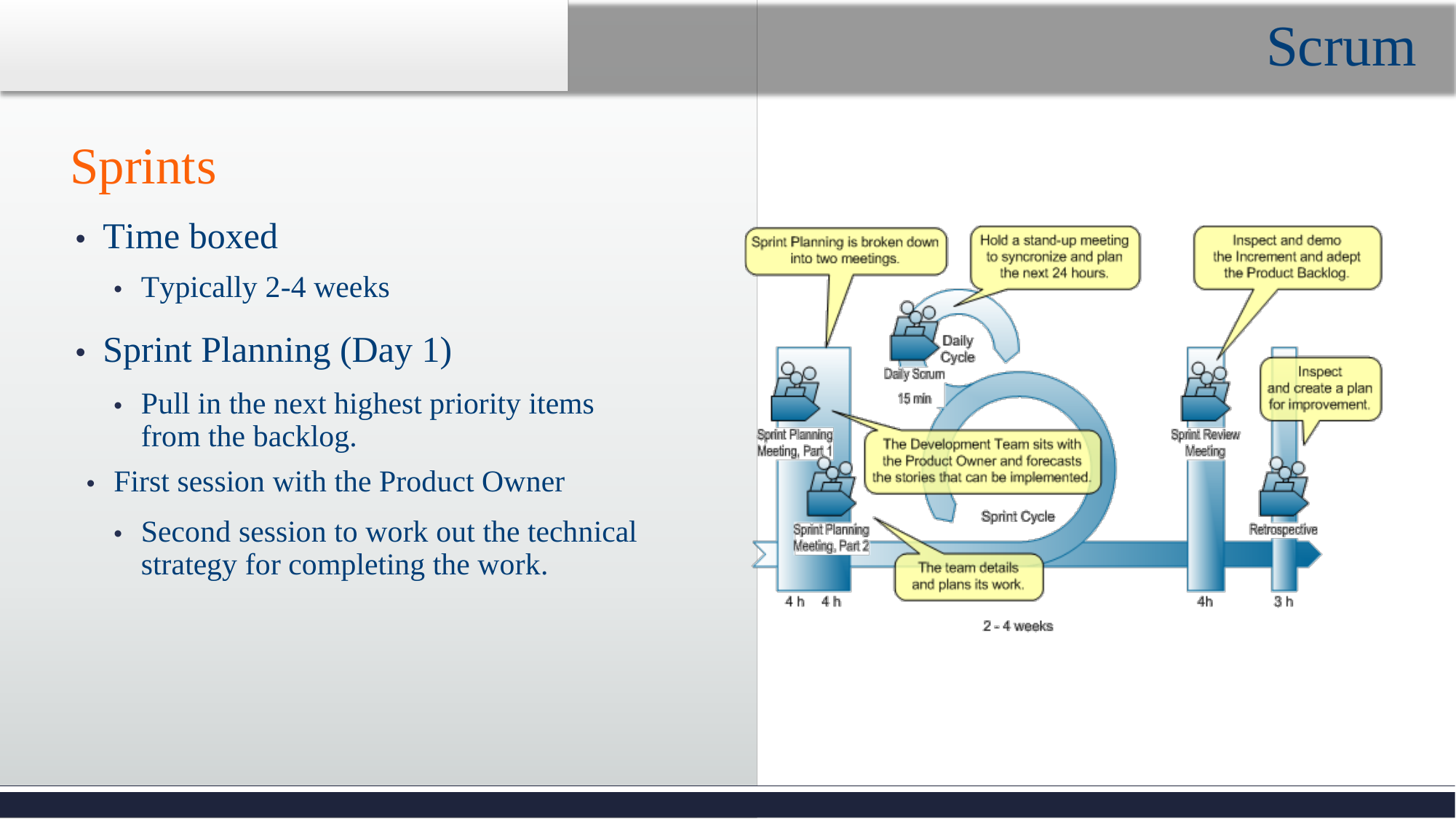

Scrum
Sprints
•  Time boxed
•  Typically 2-4 weeks
•  Sprint Planning (Day 1)
•	Pull in the next highest priority items from the backlog.
•  First session with the Product Owner
•	Second session to work out the technical strategy for completing the work.